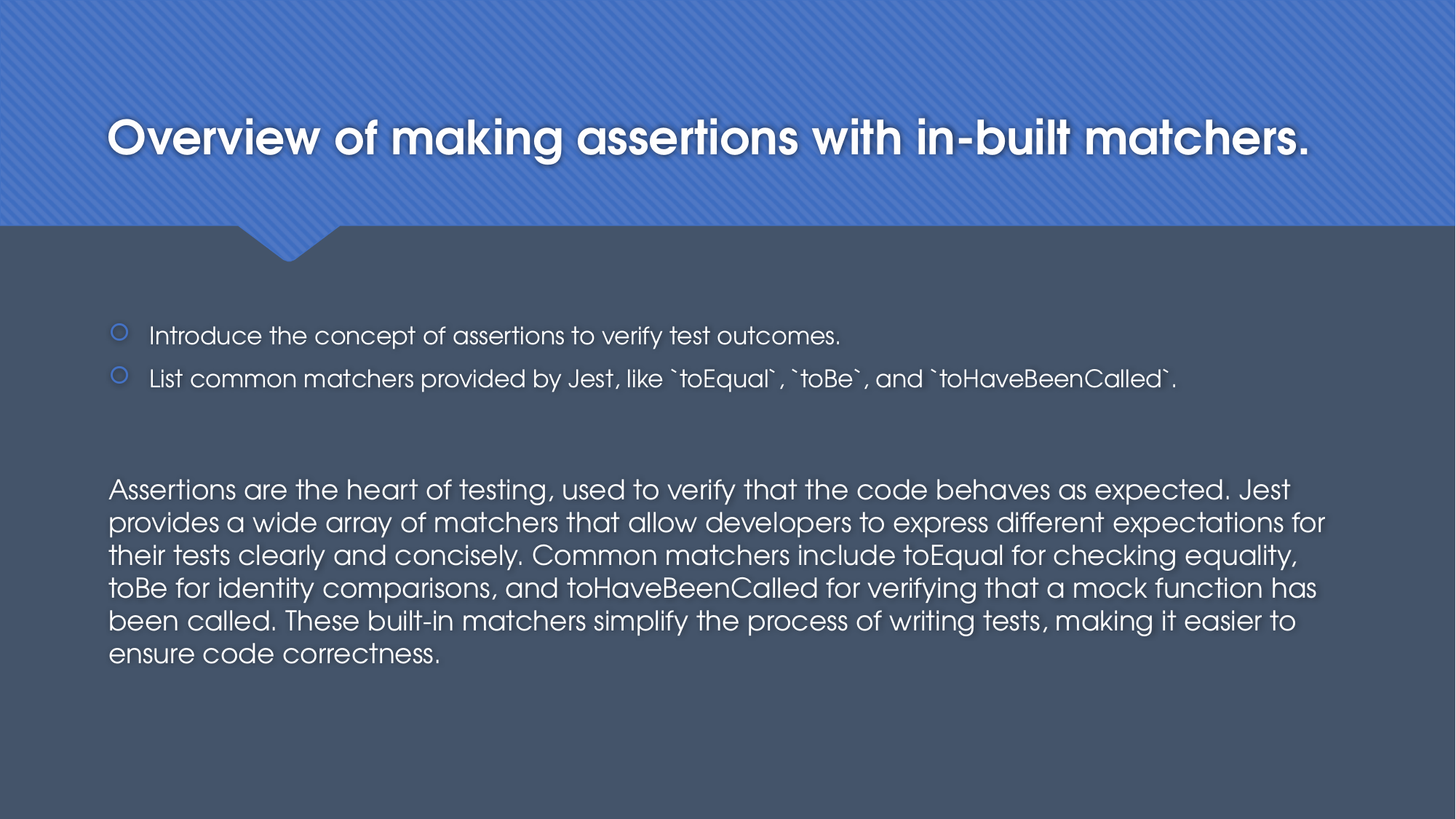

# Overview of making assertions with in-built matchers.
Introduce the concept of assertions to verify test outcomes.
List common matchers provided by Jest, like `toEqual`, `toBe`, and `toHaveBeenCalled`.
Assertions are the heart of testing, used to verify that the code behaves as expected. Jest provides a wide array of matchers that allow developers to express different expectations for their tests clearly and concisely. Common matchers include toEqual for checking equality, toBe for identity comparisons, and toHaveBeenCalled for verifying that a mock function has been called. These built-in matchers simplify the process of writing tests, making it easier to ensure code correctness.